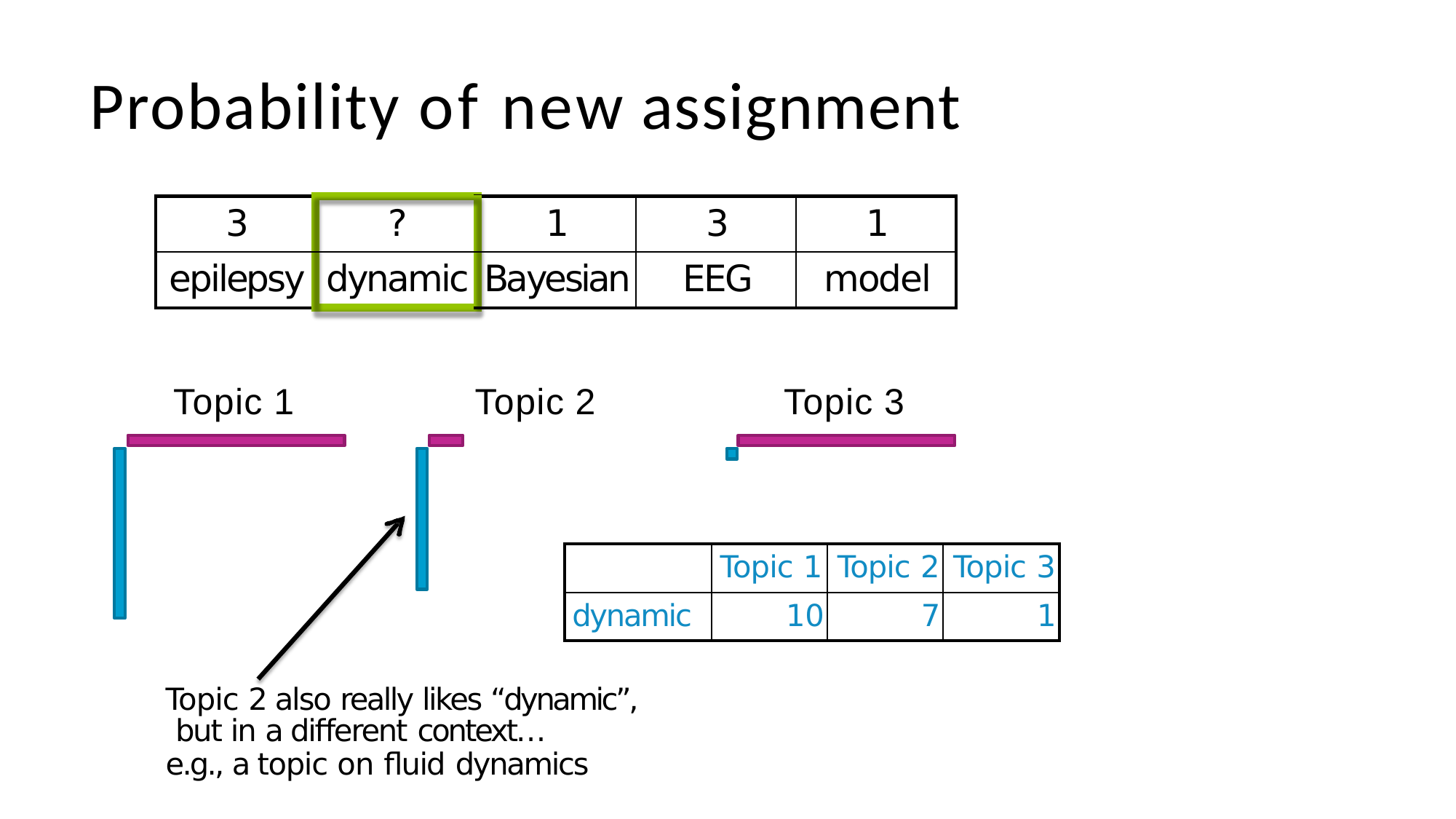

# Probability of new assignment

| 3 | ? | 1 | 3 | 1 |
| --- | --- | --- | --- | --- |
| epilepsy | dynamic | Bayesian | EEG | model |
Topic 1
Topic 2
Topic 3

|  | Topic 1 | Topic 2 | Topic 3 |
| --- | --- | --- | --- |
| dynamic | 10 | 7 | 1 |
Topic 2 also really likes “dynamic”,  but in a diﬀerent context…
e.g., a topic on fluid dynamics